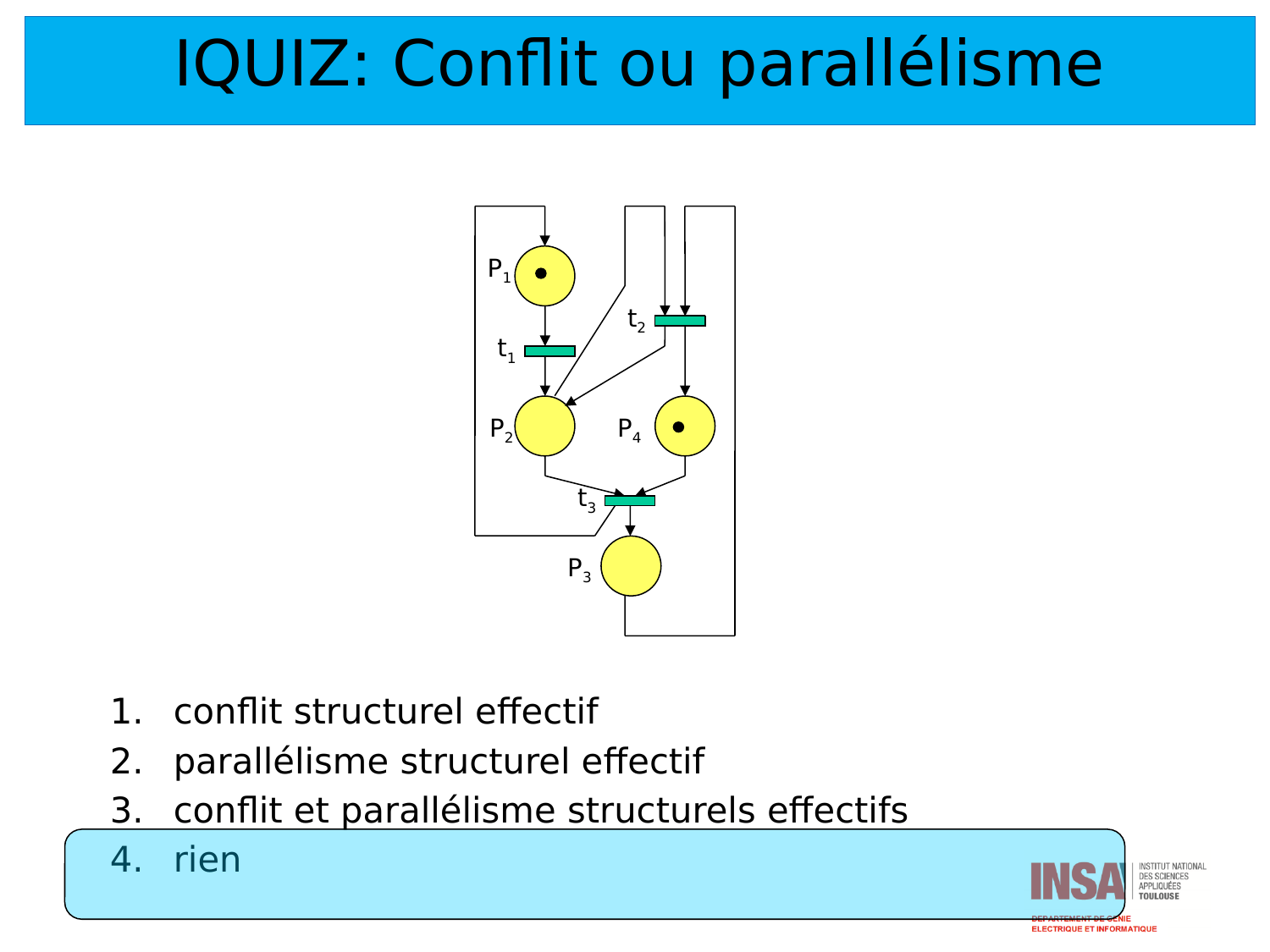

IQUIZ: Conflit ou parallélisme

P1

t2

t1

P2
P4

t3

P3

conflit structurel effectif
parallélisme structurel effectif
conflit et parallélisme structurels effectifs
rien